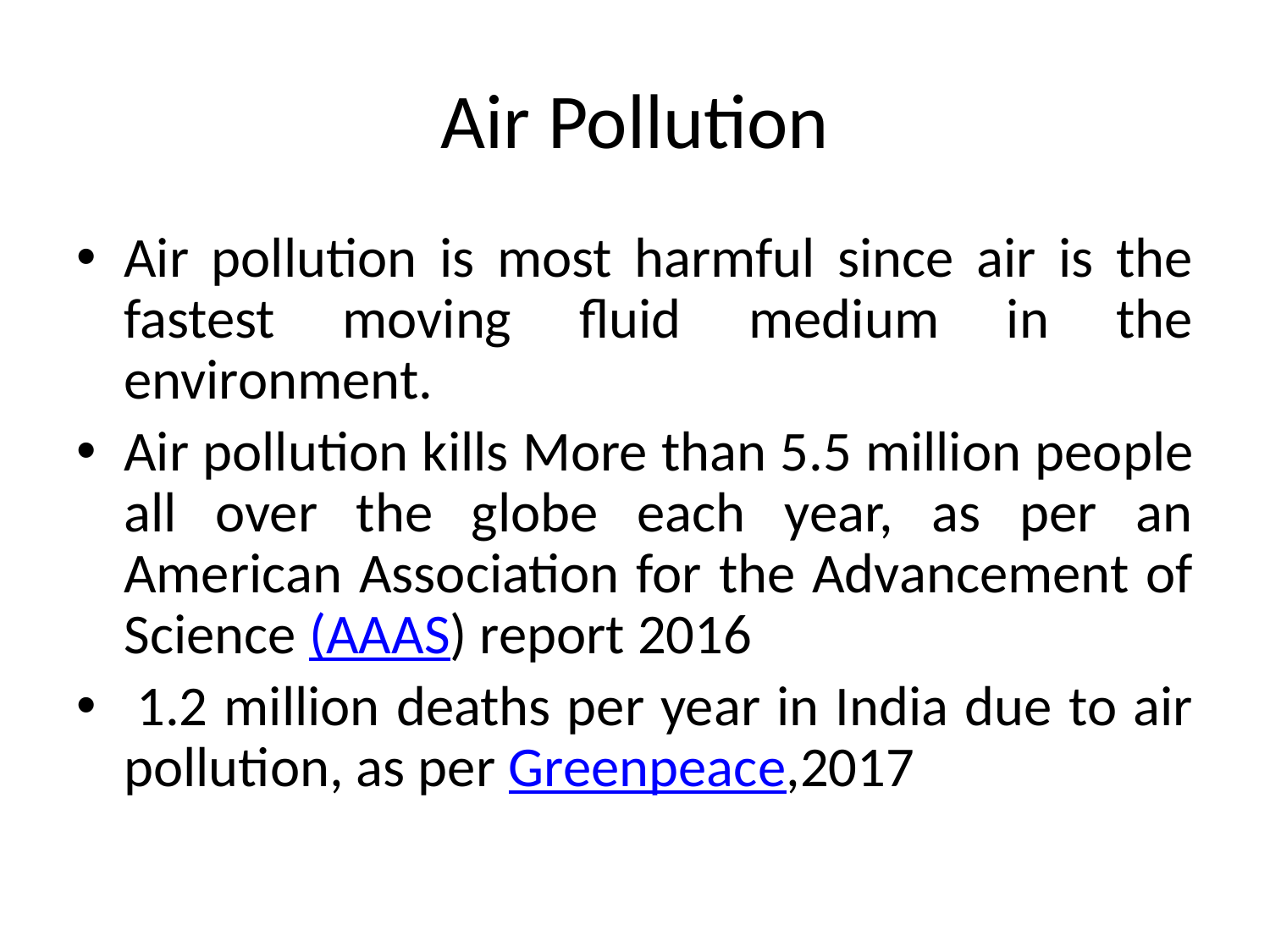

# Air Pollution
Air pollution is most harmful since air is the fastest moving fluid medium in the environment.
Air pollution kills More than 5.5 million people all over the globe each year, as per an American Association for the Advancement of Science (AAAS) report 2016
 1.2 million deaths per year in India due to air pollution, as per Greenpeace,2017